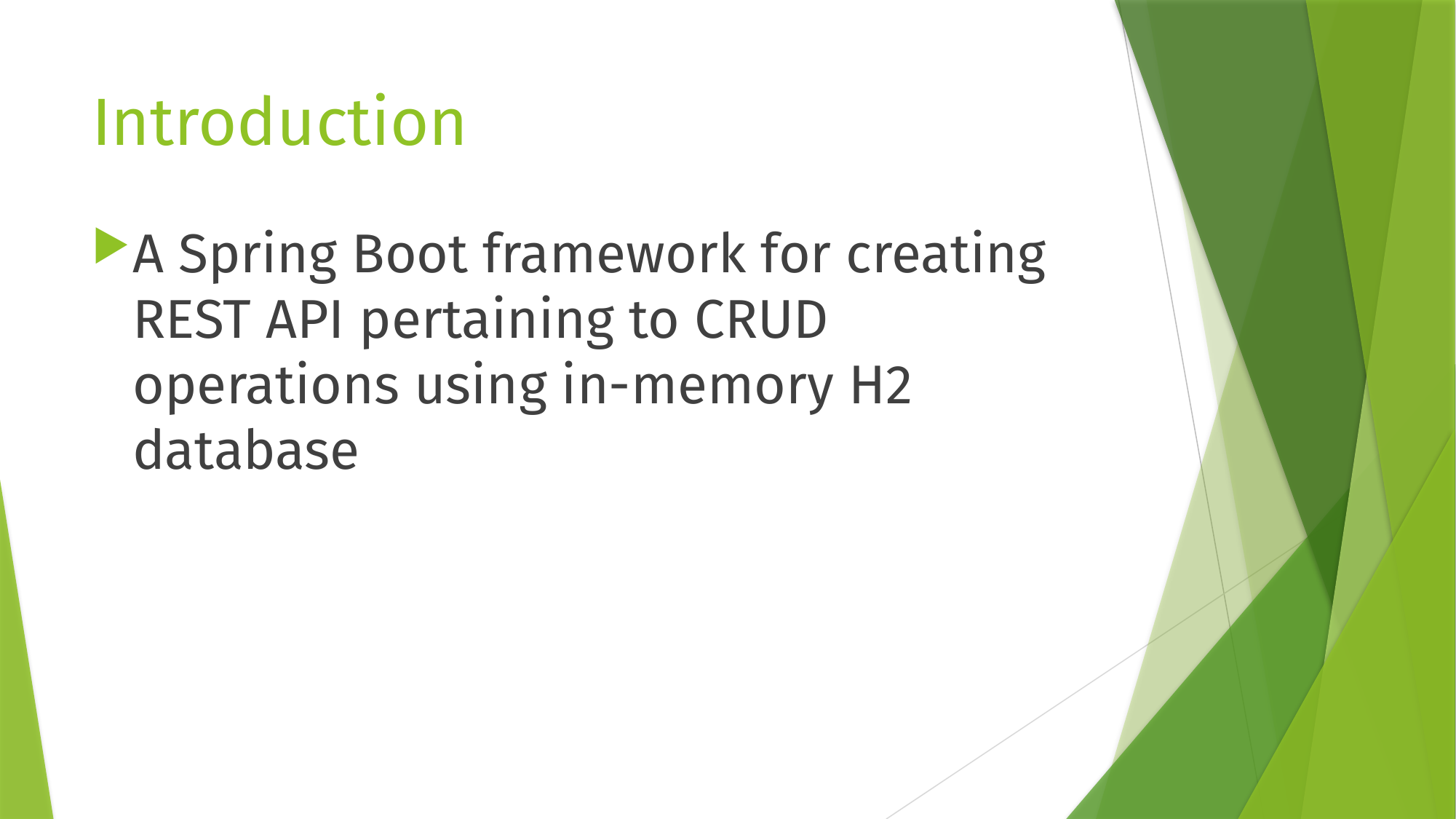

# Introduction
A Spring Boot framework for creating REST API pertaining to CRUD operations using in-memory H2 database